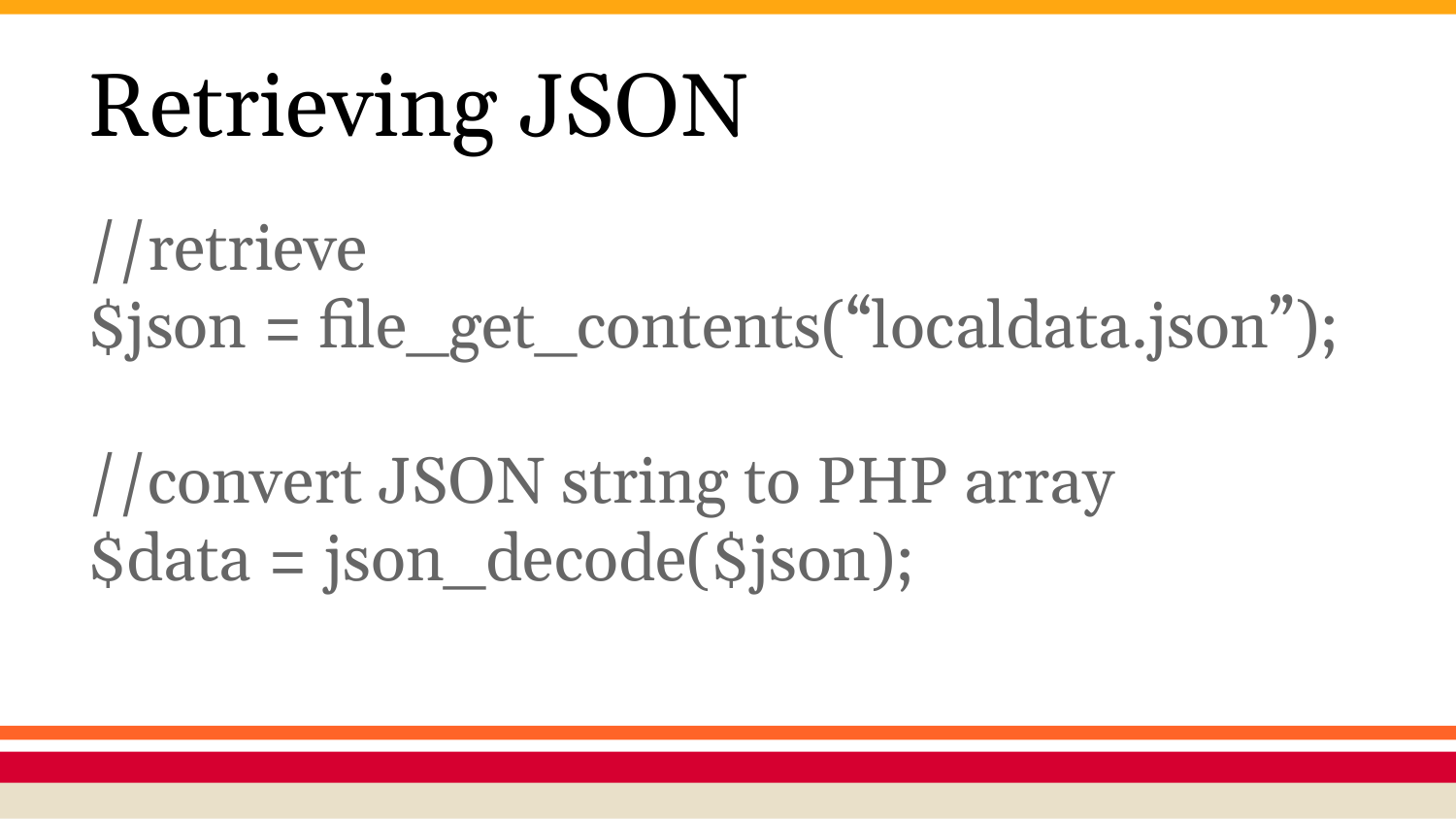

# Retrieving JSON
//retrieve
$json = file_get_contents(“localdata.json”);

//convert JSON string to PHP array
$data = json_decode($json);